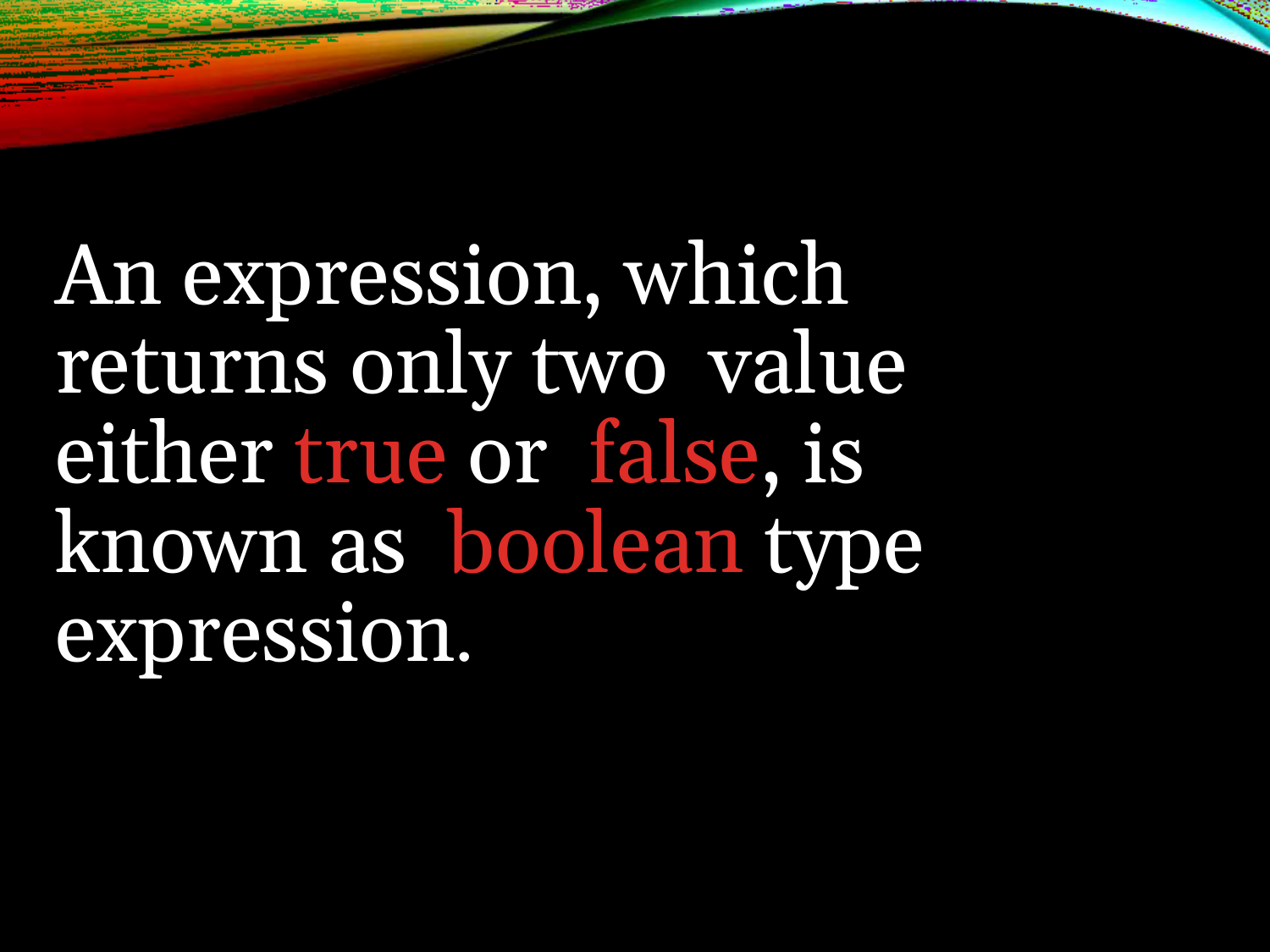

An expression, which  returns only two  value either true or  false, is known as  boolean type  expression.